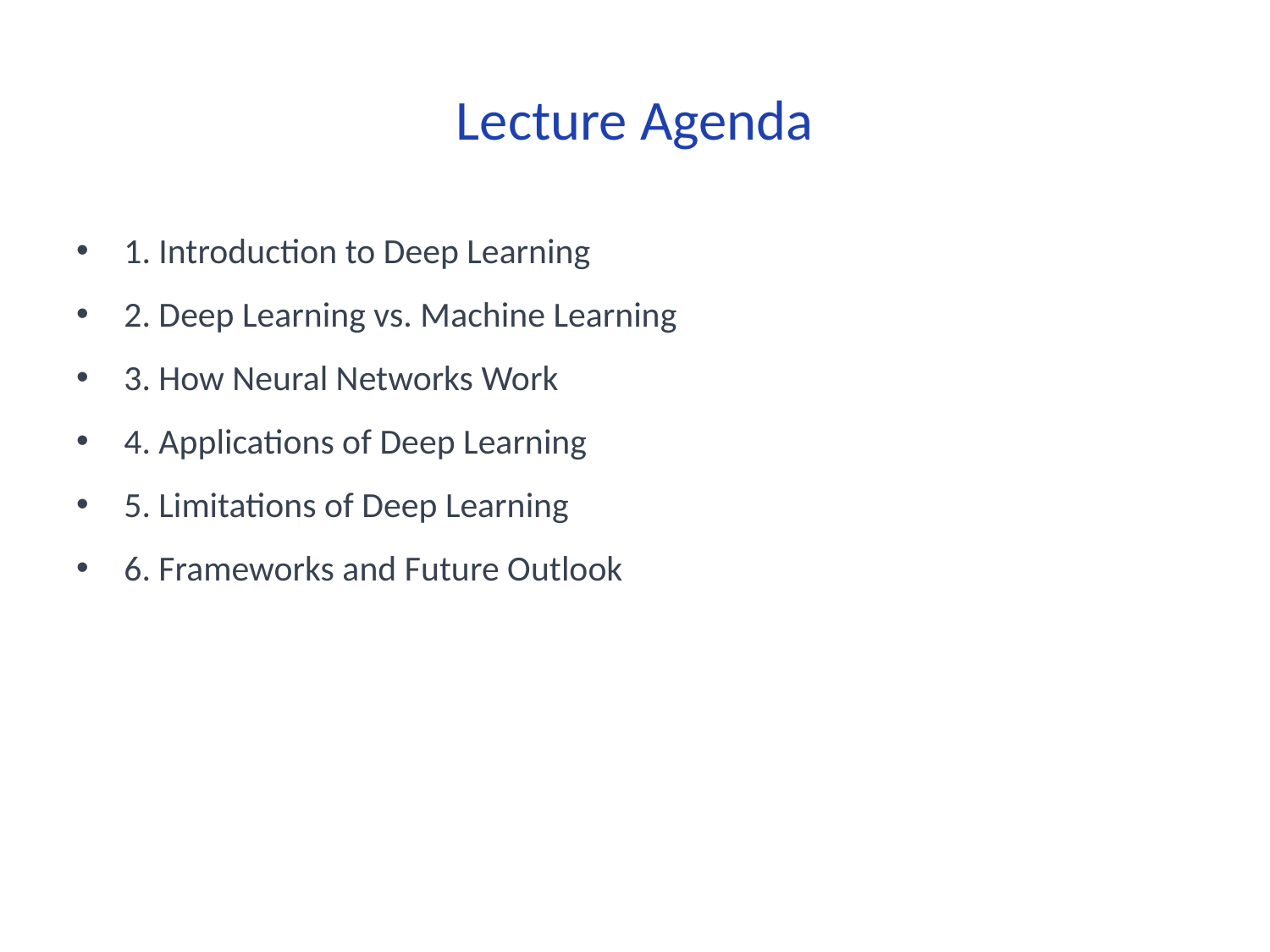

# Lecture Agenda
1. Introduction to Deep Learning
2. Deep Learning vs. Machine Learning
3. How Neural Networks Work
4. Applications of Deep Learning
5. Limitations of Deep Learning
6. Frameworks and Future Outlook